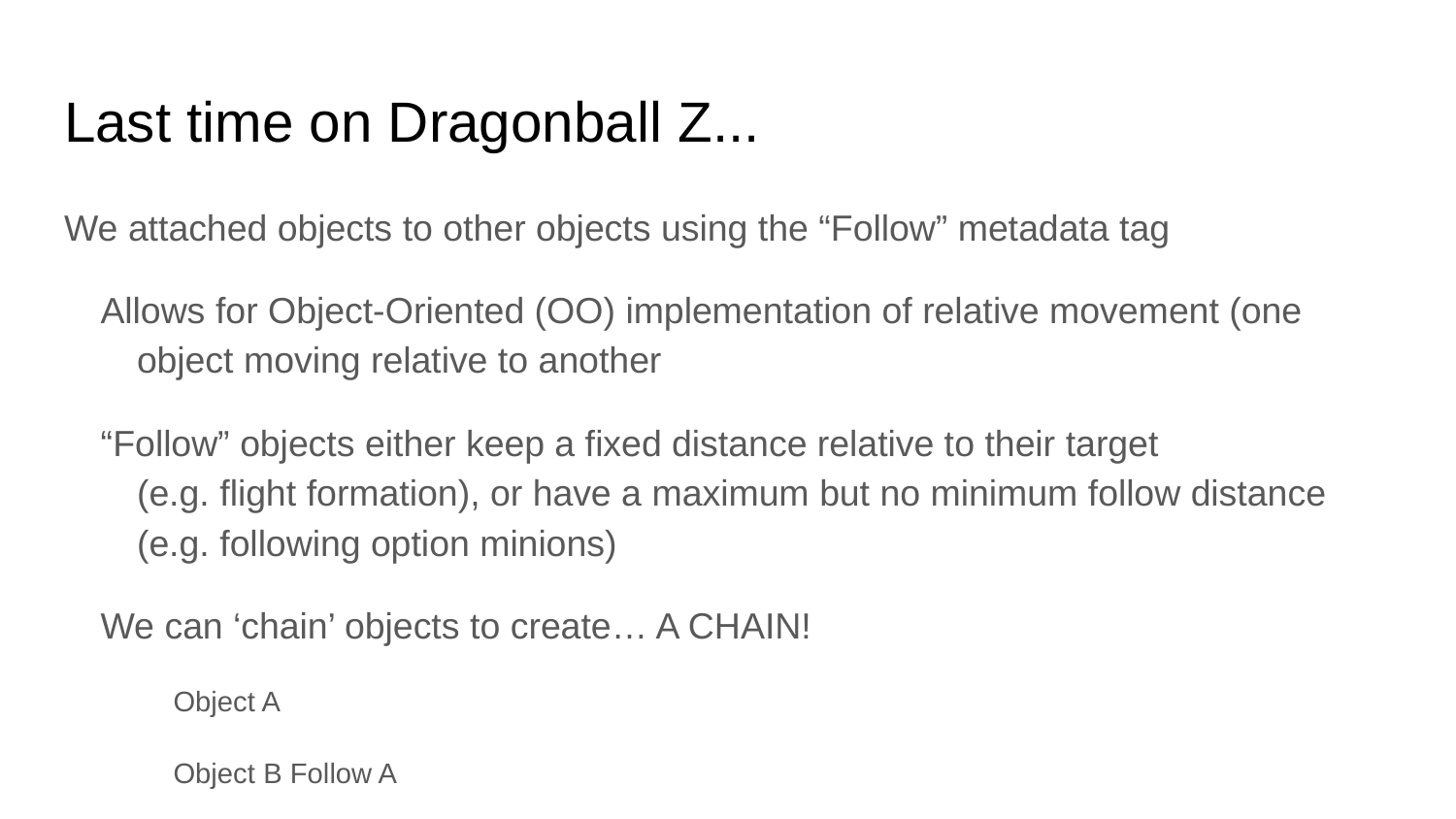

# Last time on Dragonball Z...
We attached objects to other objects using the “Follow” metadata tag
Allows for Object-Oriented (OO) implementation of relative movement (one object moving relative to another
“Follow” objects either keep a fixed distance relative to their target
(e.g. flight formation), or have a maximum but no minimum follow distance (e.g. following option minions)
We can ‘chain’ objects to create… A CHAIN!
Object A
Object B Follow A
Object C Follow B
… etc.